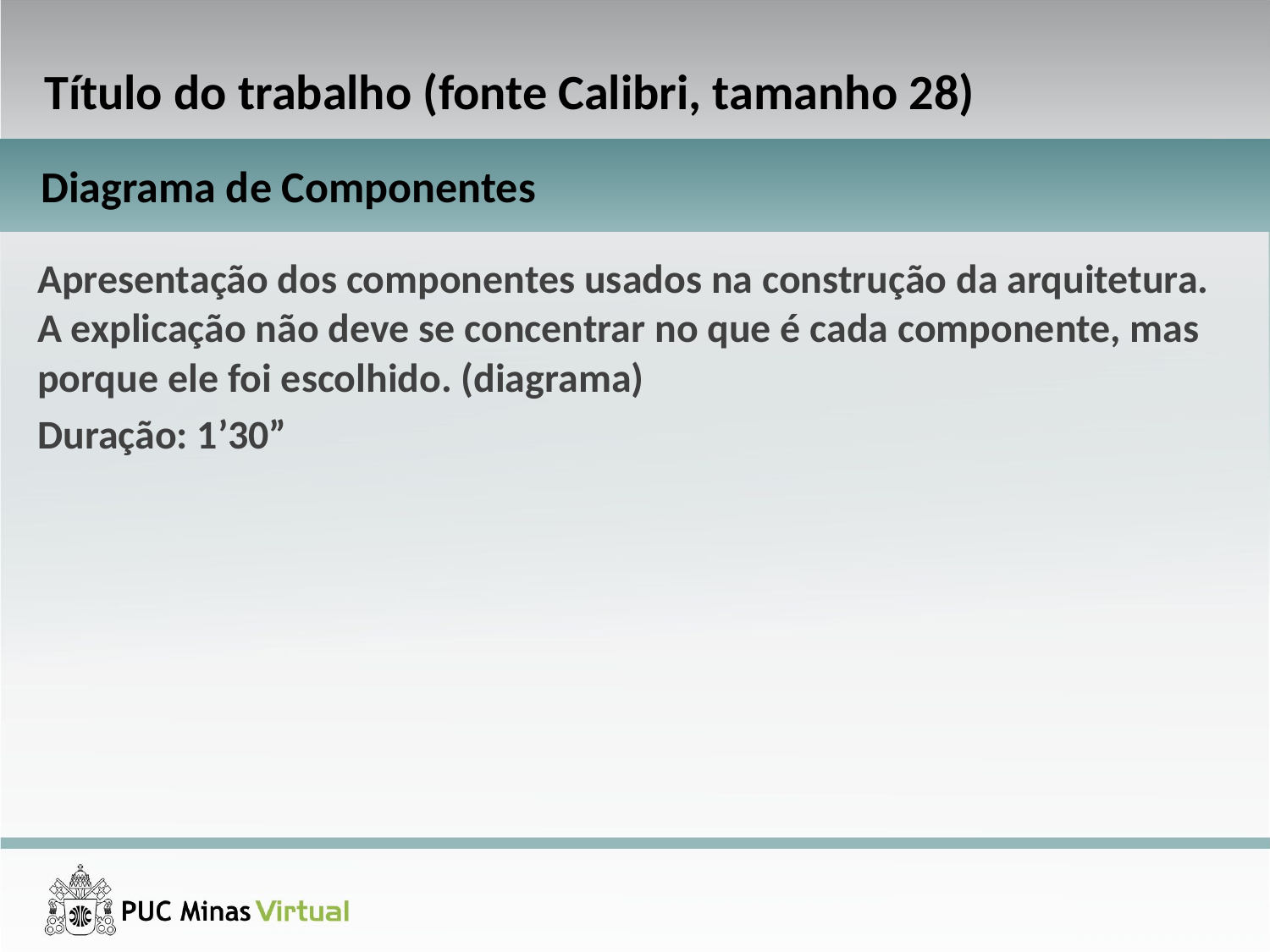

Título do trabalho (fonte Calibri, tamanho 28)

Diagrama de Componentes
Apresentação dos componentes usados na construção da arquitetura. A explicação não deve se concentrar no que é cada componente, mas porque ele foi escolhido. (diagrama)
Duração: 1’30”